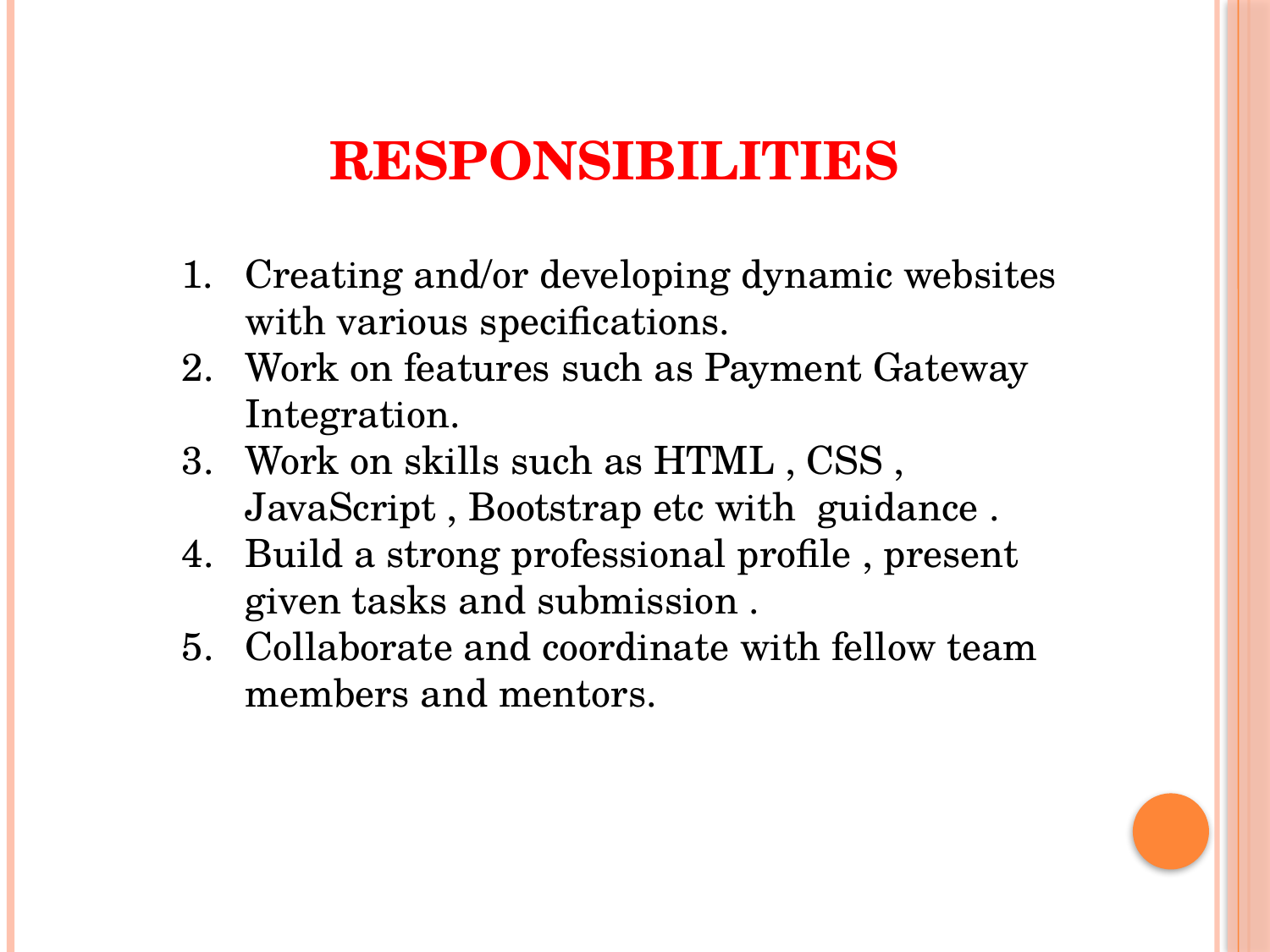

# RESPONSIBILITIES
Creating and/or developing dynamic websites with various specifications.
Work on features such as Payment Gateway Integration.
Work on skills such as HTML , CSS , JavaScript , Bootstrap etc with  guidance .
Build a strong professional profile , present given tasks and submission .
Collaborate and coordinate with fellow team members and mentors.